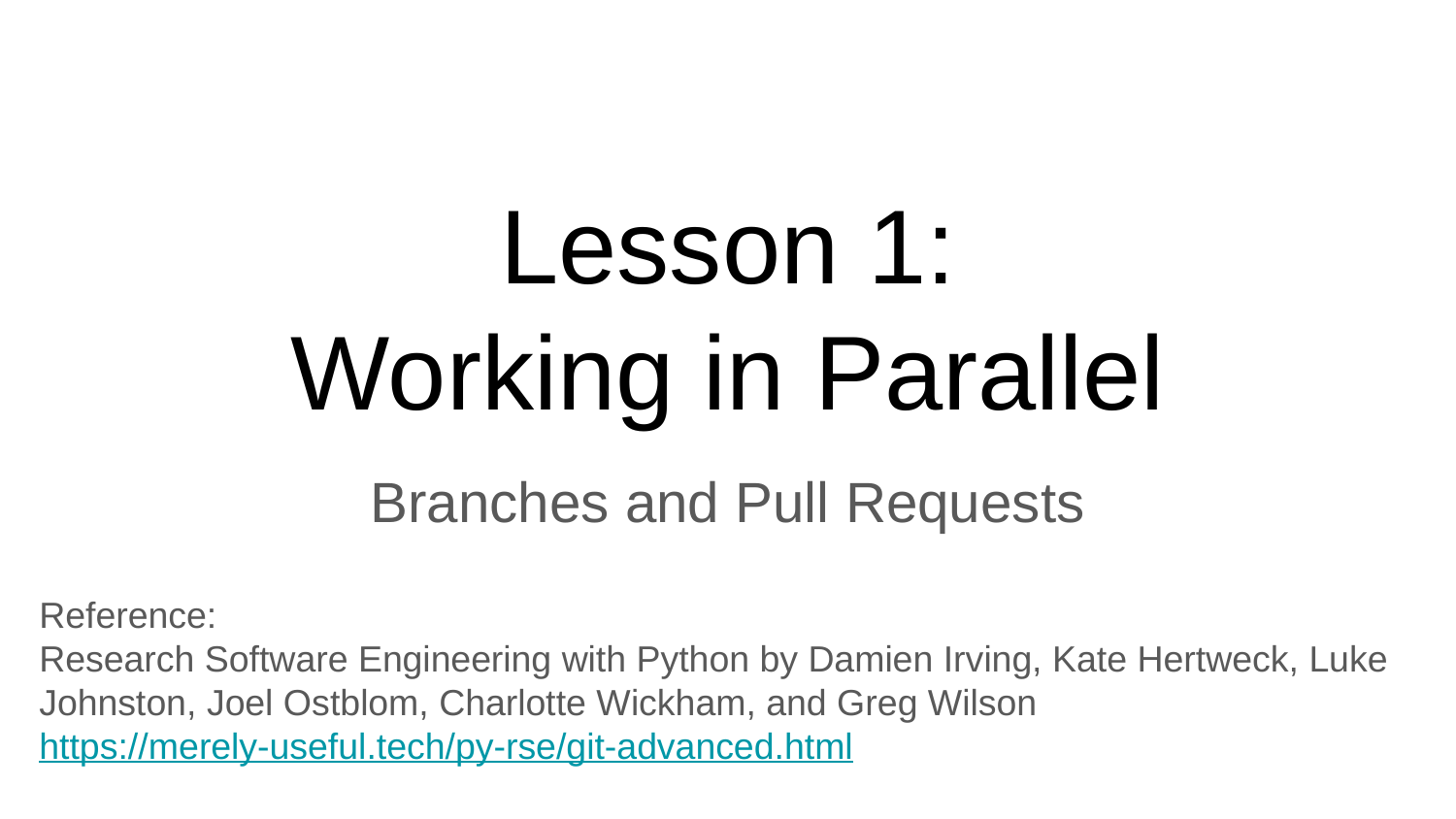

# Lesson 1:
Working in Parallel
Branches and Pull Requests
Reference:
Research Software Engineering with Python by Damien Irving, Kate Hertweck, Luke Johnston, Joel Ostblom, Charlotte Wickham, and Greg Wilson
https://merely-useful.tech/py-rse/git-advanced.html